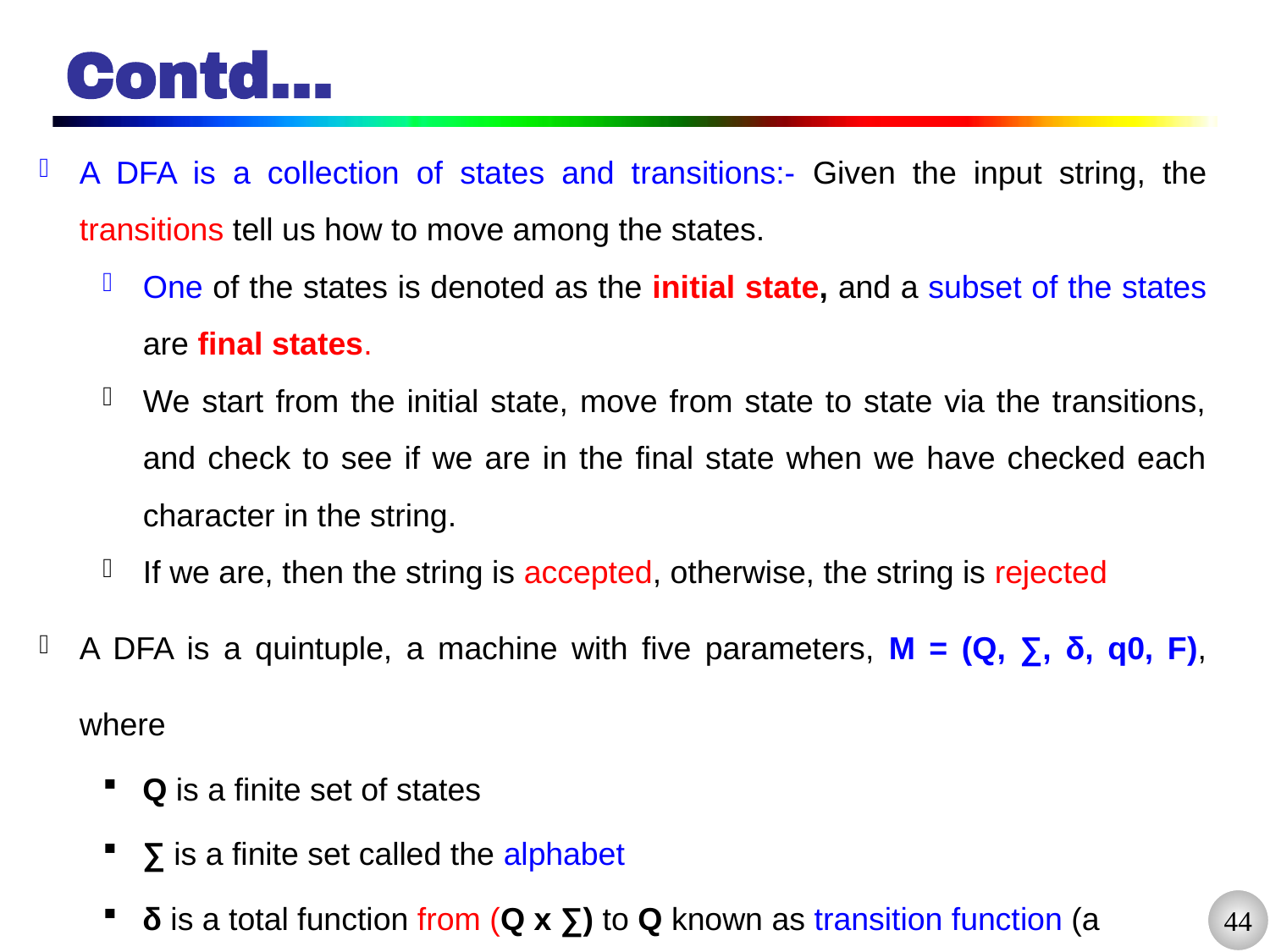

# Contd…
A DFA is a collection of states and transitions:- Given the input string, the transitions tell us how to move among the states.
One of the states is denoted as the initial state, and a subset of the states are final states.
We start from the initial state, move from state to state via the transitions, and check to see if we are in the final state when we have checked each character in the string.
If we are, then the string is accepted, otherwise, the string is rejected
A DFA is a quintuple, a machine with five parameters, M = (Q, ∑, δ, q0, F), where
Q is a finite set of states
∑ is a finite set called the alphabet
δ is a total function from (Q x ∑) to Q known as transition function (a function that takes a state and a symbol as inputs and returns a state)
q0  an elements of Q is the start state, and
F is subset of Q called final states